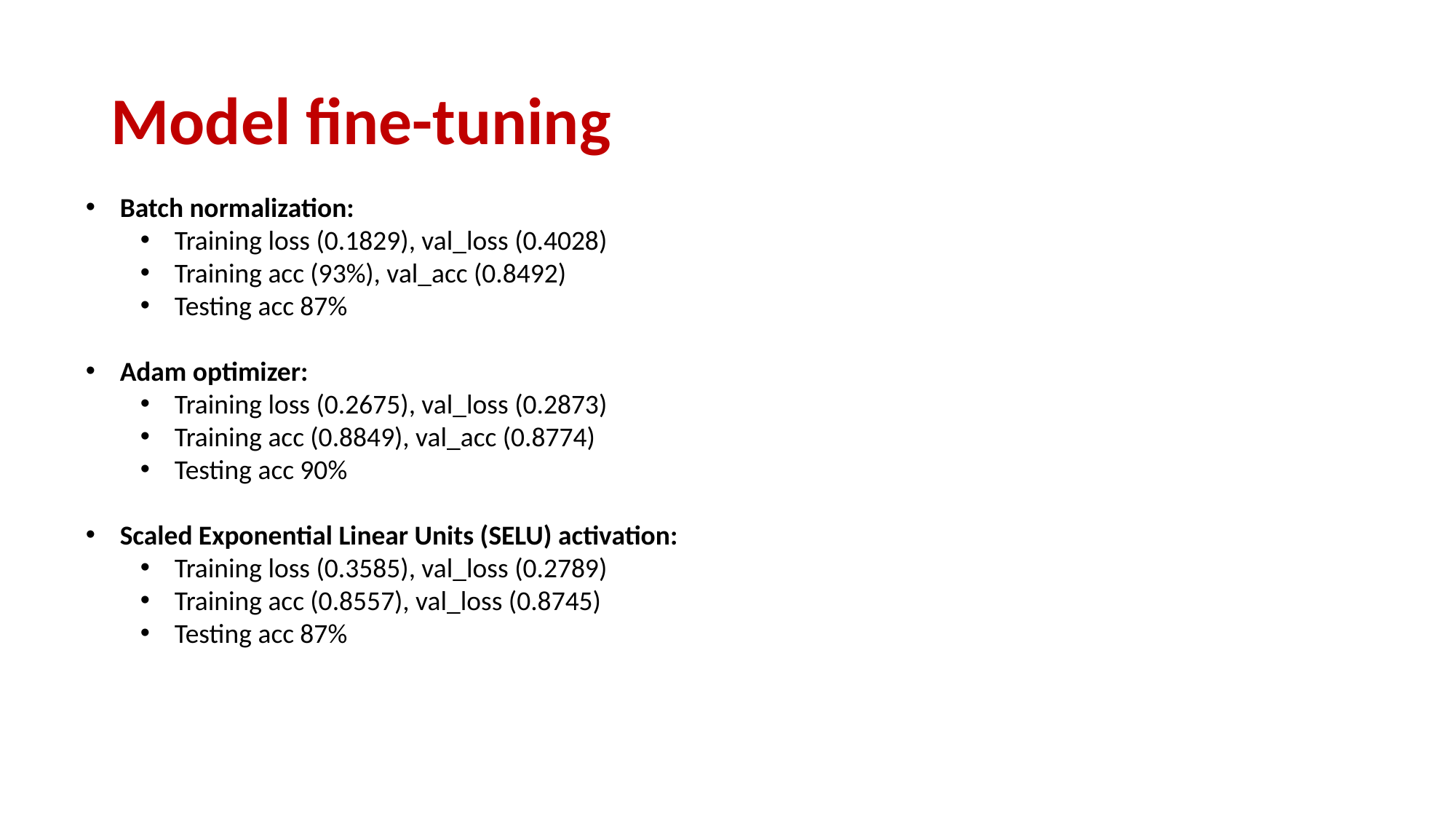

# Model fine-tuning
Batch normalization:
Training loss (0.1829), val_loss (0.4028)
Training acc (93%), val_acc (0.8492)
Testing acc 87%

Adam optimizer:
Training loss (0.2675), val_loss (0.2873)
Training acc (0.8849), val_acc (0.8774)
Testing acc 90%

Scaled Exponential Linear Units (SELU) activation:
Training loss (0.3585), val_loss (0.2789)
Training acc (0.8557), val_loss (0.8745)
Testing acc 87%